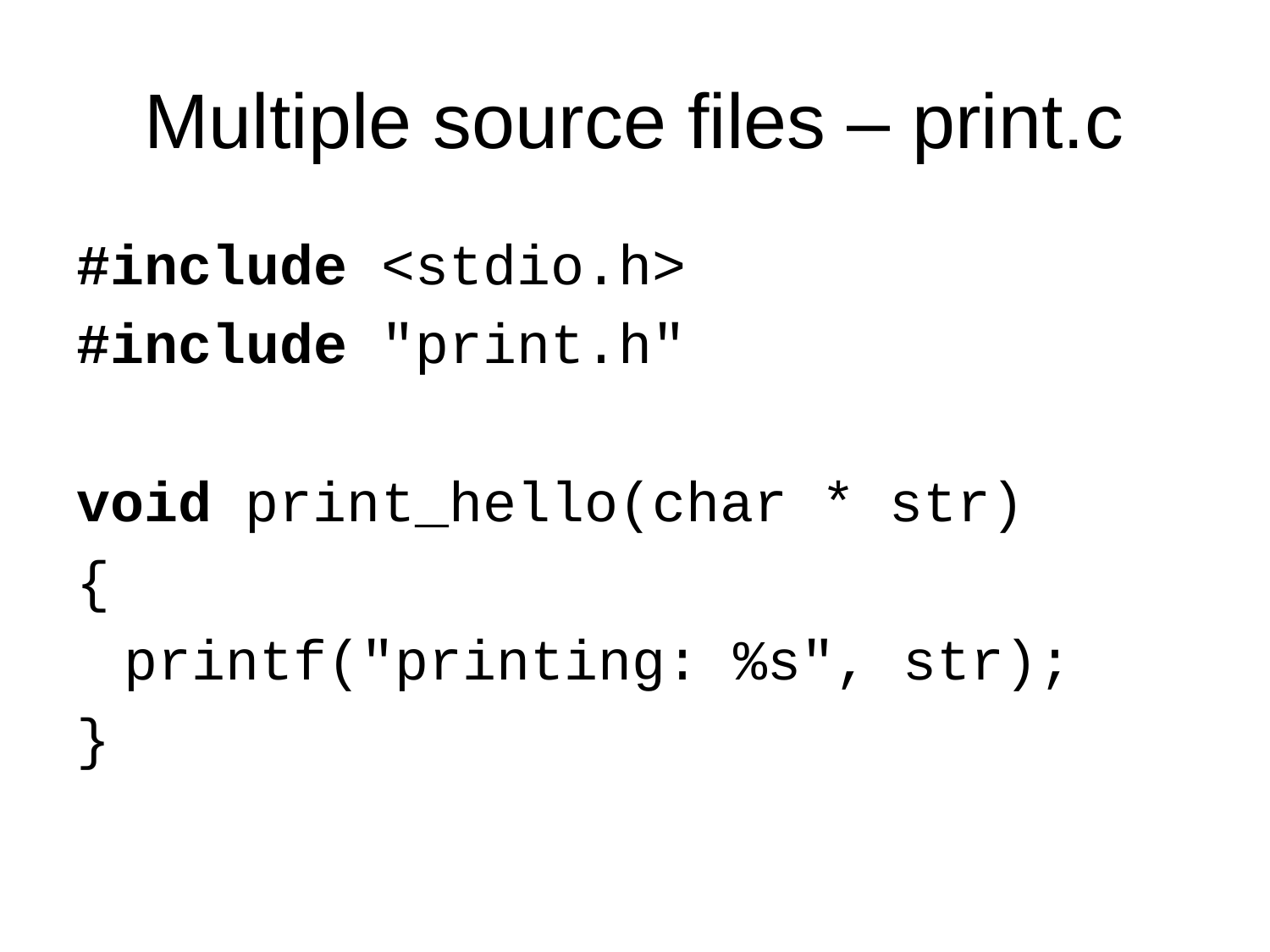

# Multiple source files – print.c
#include <stdio.h>
#include "print.h"

void print_hello(char * str)
{
	printf("printing: %s", str);
}